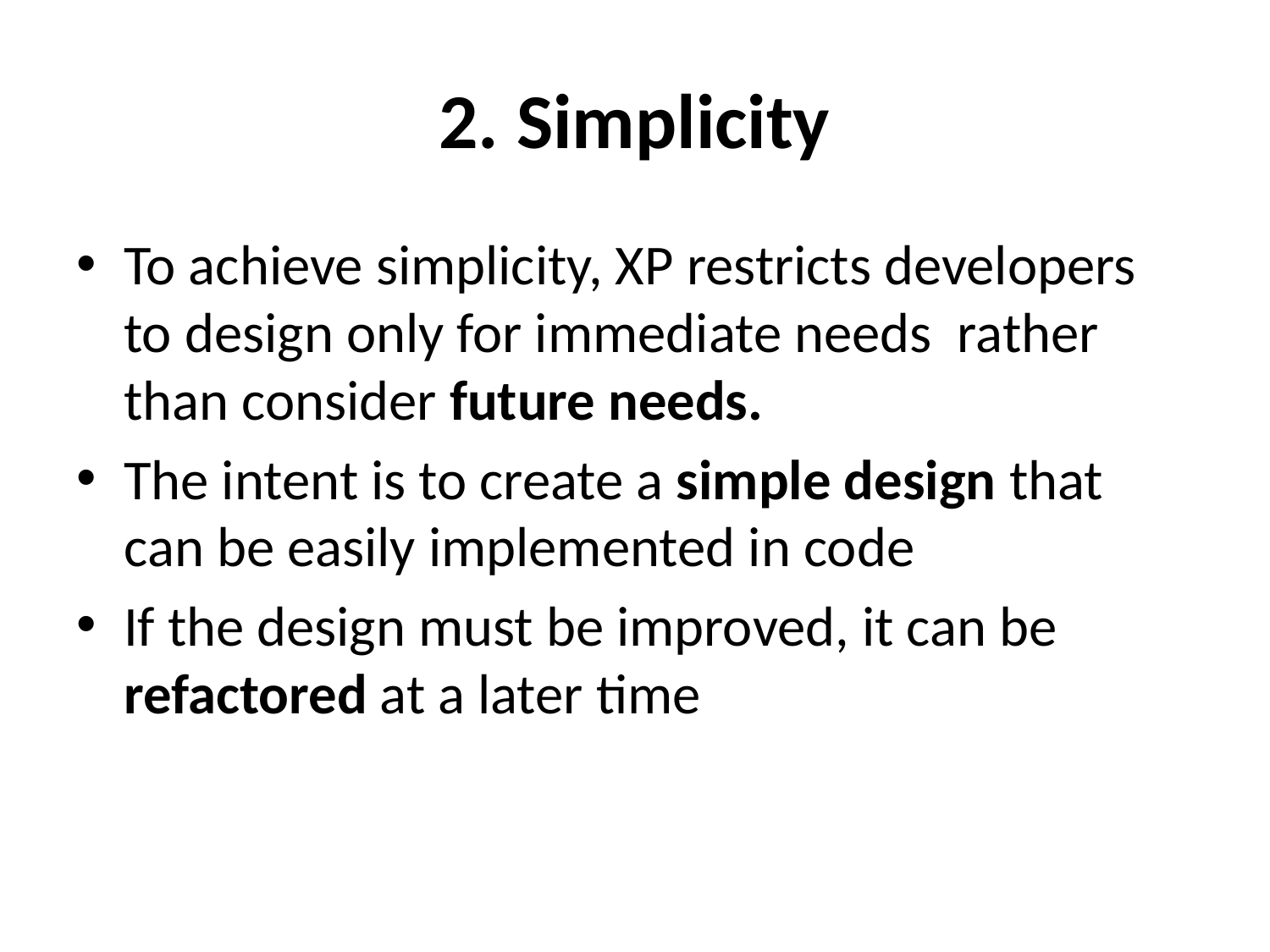

# 2. Simplicity
To achieve simplicity, XP restricts developers to design only for immediate needs  rather than consider future needs.
The intent is to create a simple design that can be easily implemented in code
If the design must be improved, it can be refactored at a later time